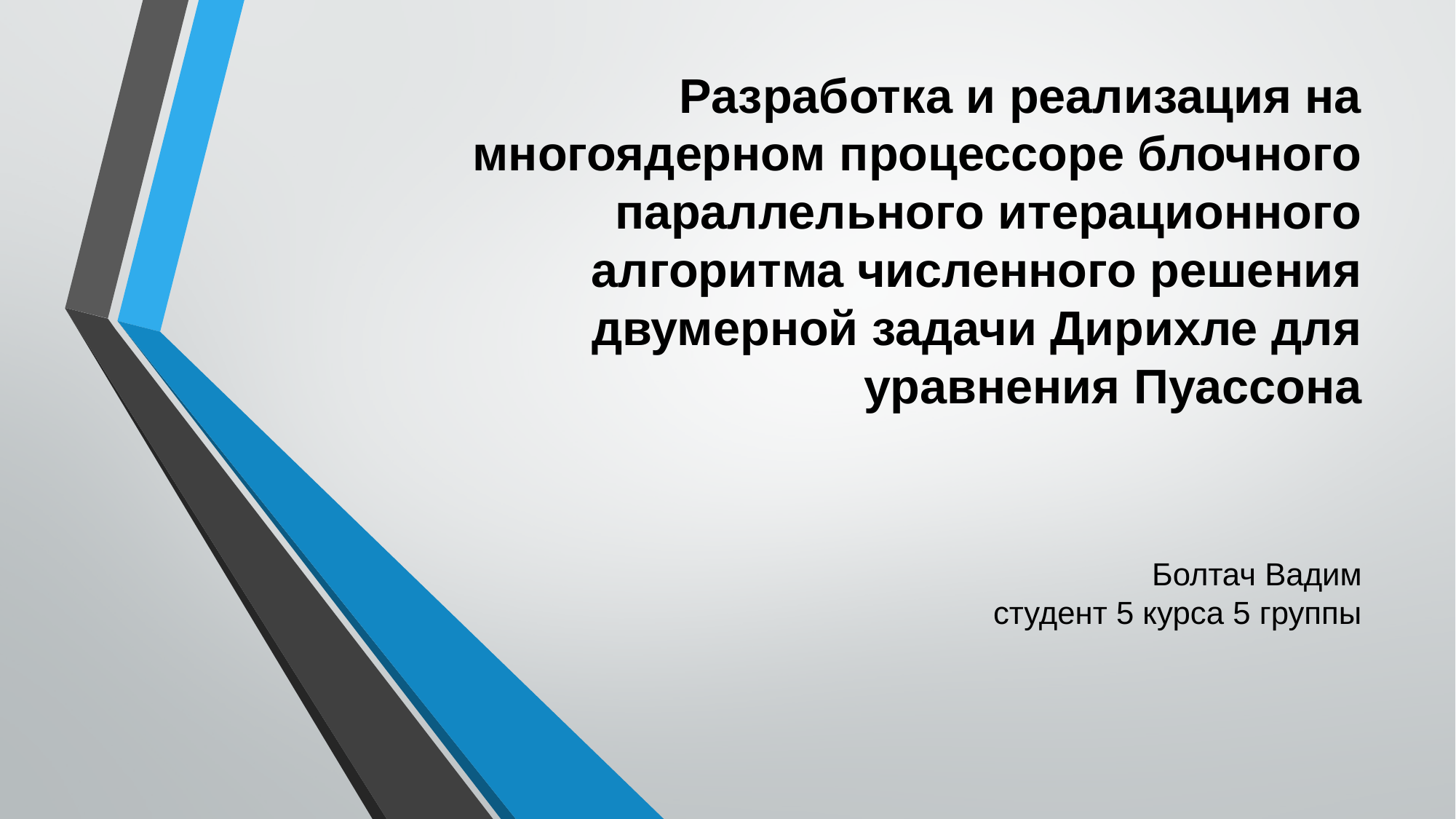

# Разработка и реализация на многоядерном процессоре блочного параллельного итерационного алгоритма численного решения двумерной задачи Дирихле для уравнения Пуассона
Болтач Вадим
студент 5 курса 5 группы